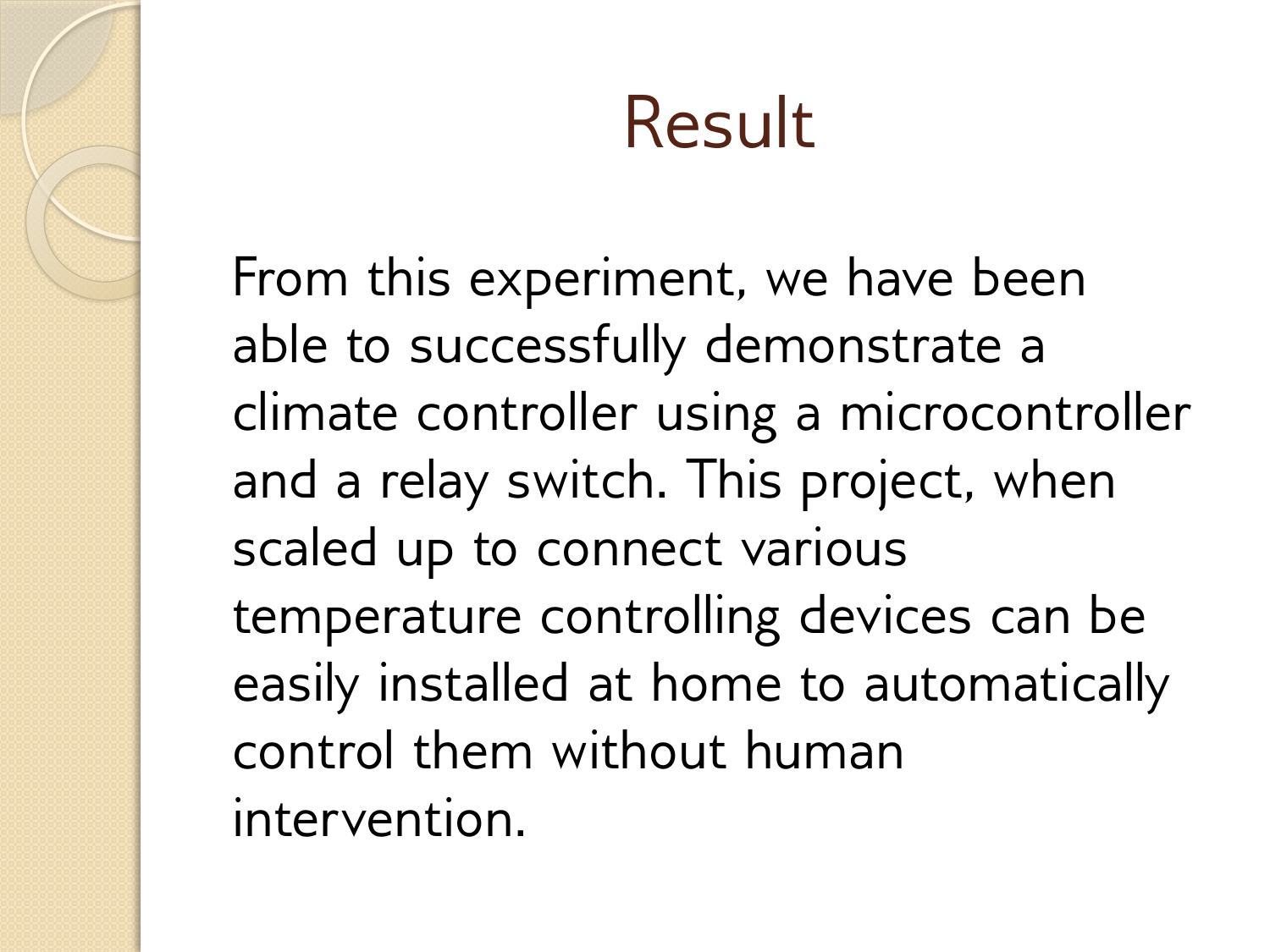

# Result
	From this experiment, we have been able to successfully demonstrate a climate controller using a microcontroller and a relay switch. This project, when scaled up to connect various temperature controlling devices can be easily installed at home to automatically control them without human intervention.